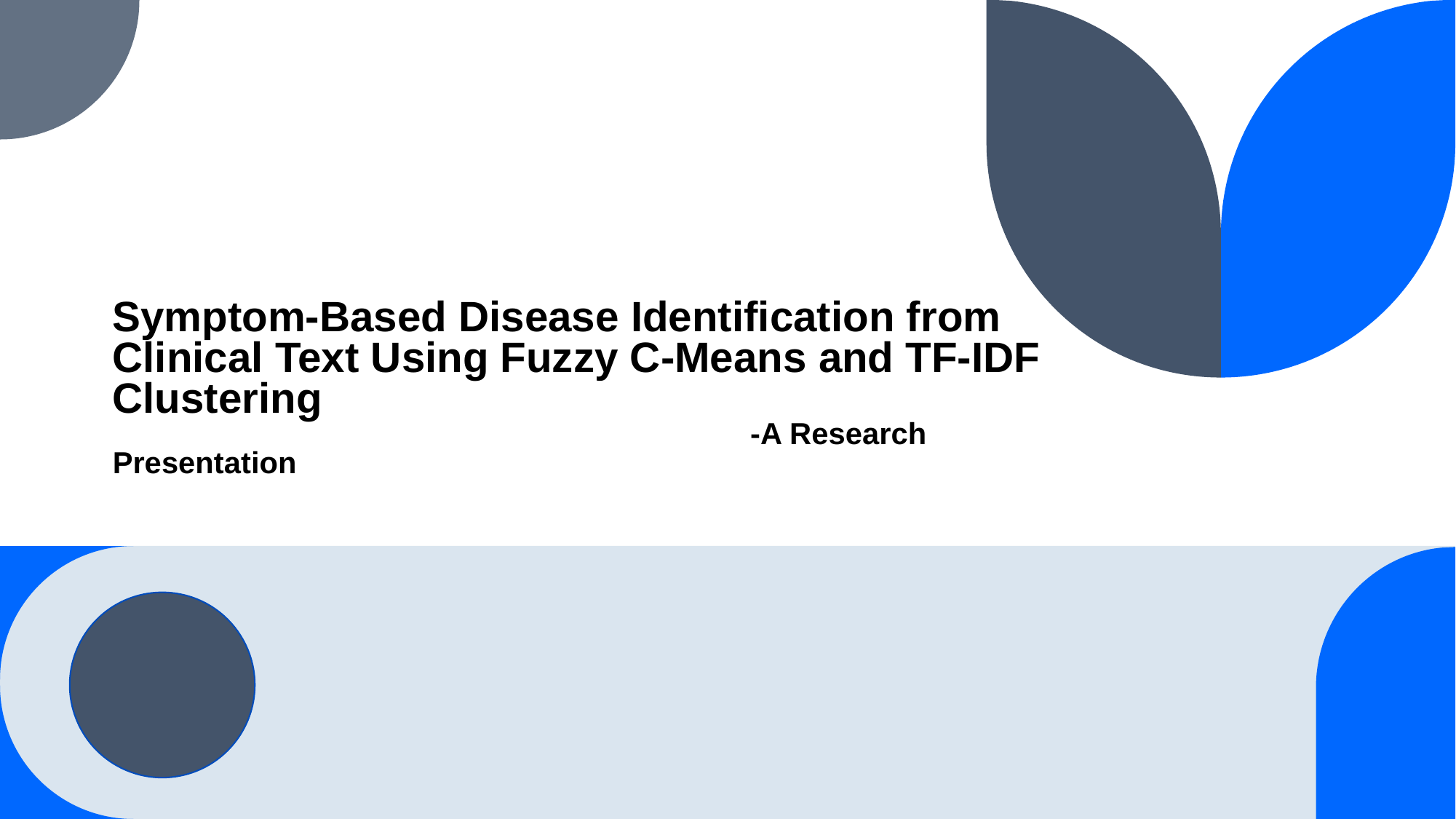

# Symptom-Based Disease Identification from Clinical Text Using Fuzzy C-Means and TF-IDF Clustering -A Research Presentation